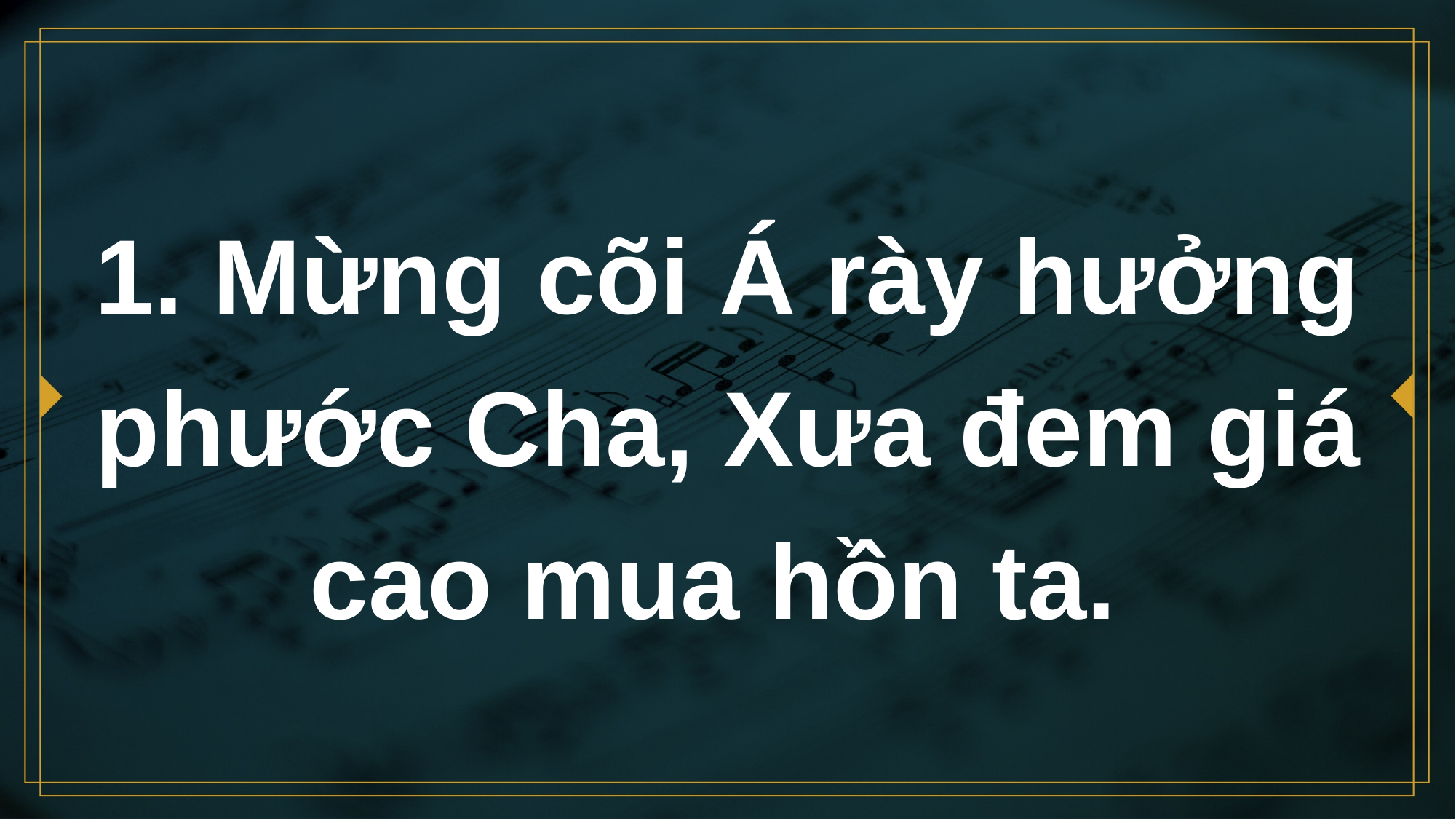

# 1. Mừng cõi Á rày hưởng phước Cha, Xưa đem giá cao mua hồn ta.